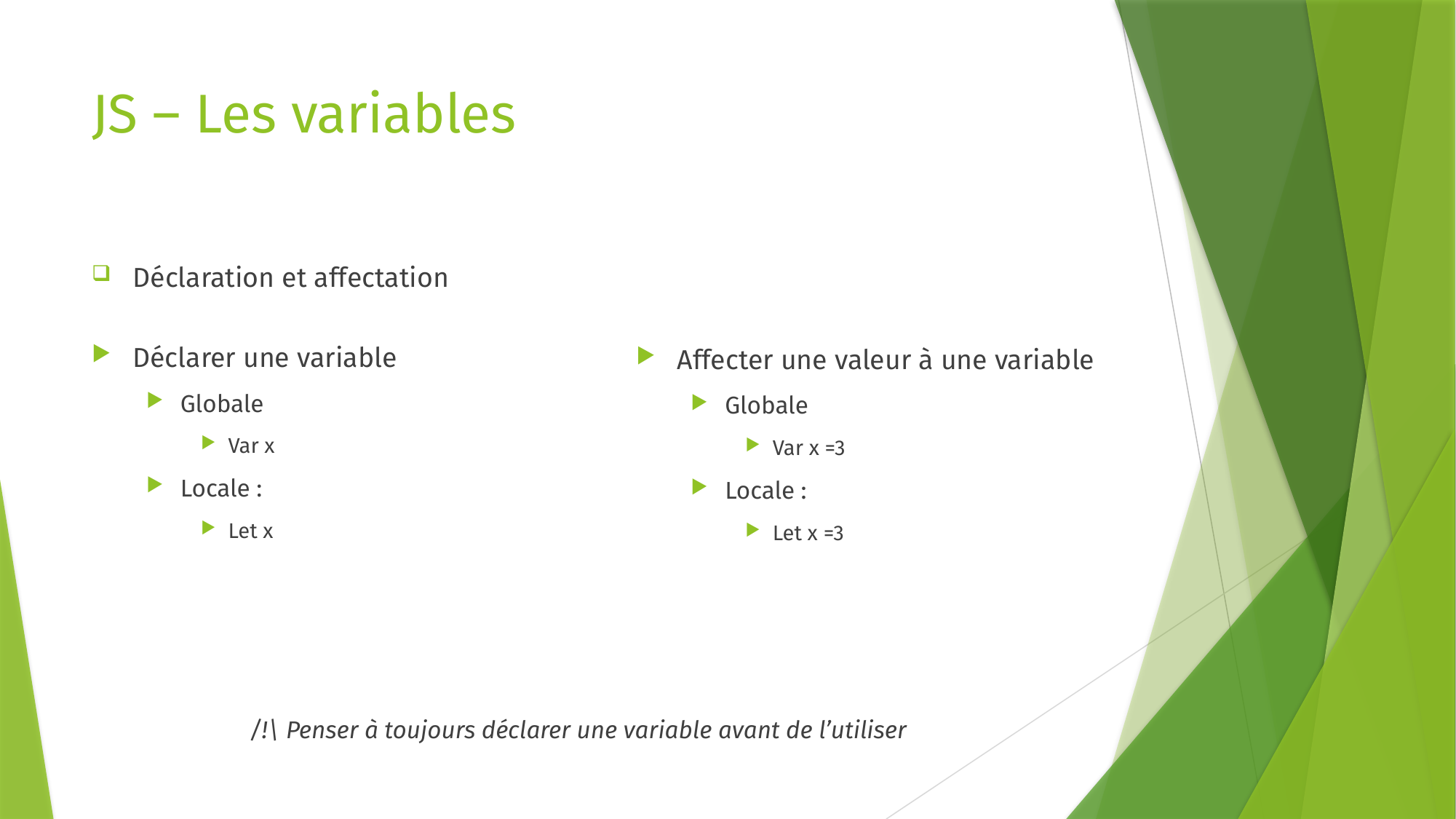

# JS – Les variables
Déclaration et affectation
Déclarer une variable
Globale
Var x
Locale :
Let x
Affecter une valeur à une variable
Globale
Var x =3
Locale :
Let x =3
/!\ Penser à toujours déclarer une variable avant de l’utiliser